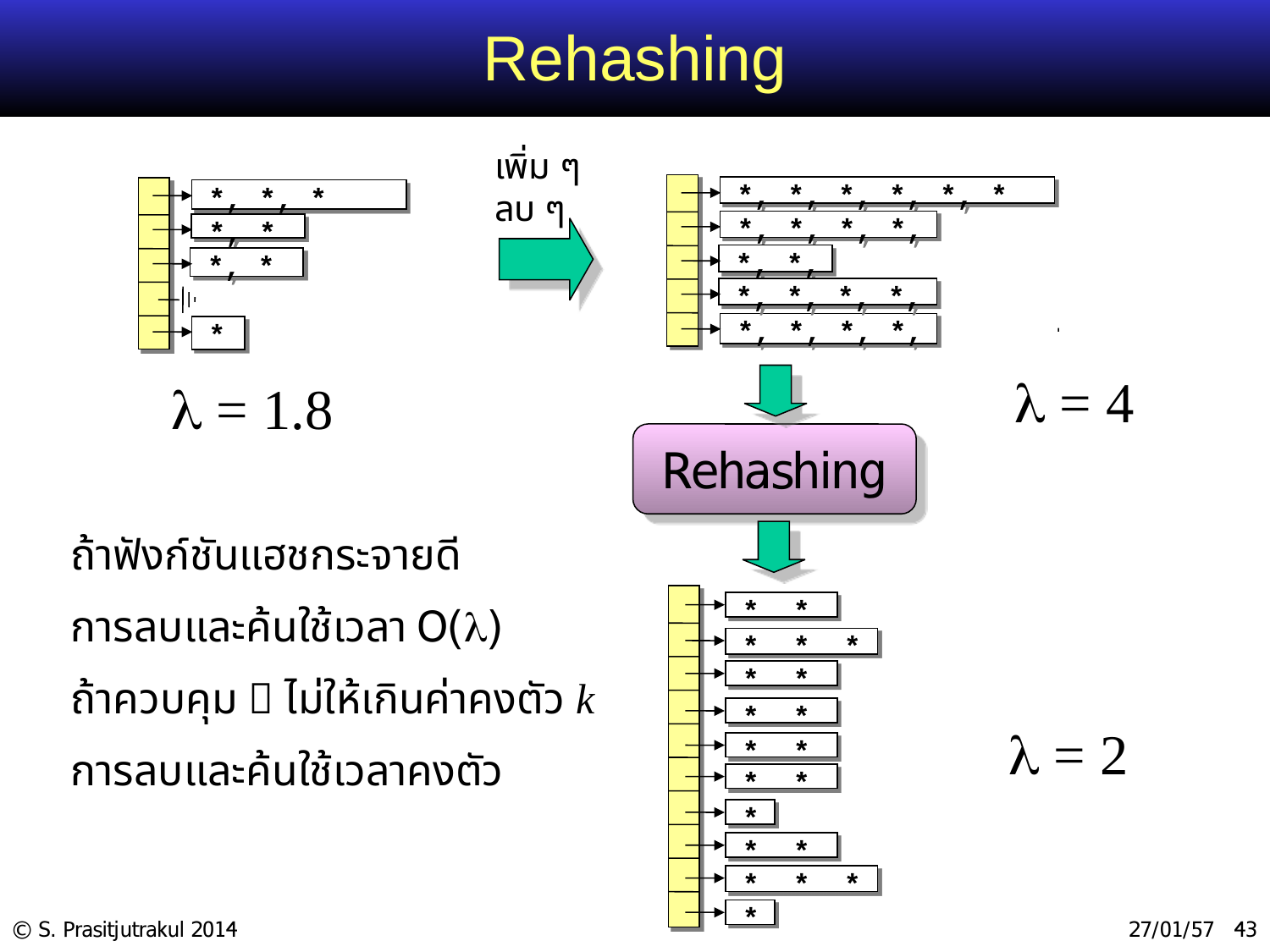

# Rehashing
เพิ่ม ๆ ลบ ๆ

 *, *, *, *, *, *

 *, *, *, *,

 *, *,

 *, *, *, *,

 *, *, *, *,

λ = 4

 *, *, *

 *, *

 *, *

 *

λ = 1.8

Rehashing

ถ้าฟังก์ชันแฮชกระจายดี
การลบและค้นใช้เวลา O(λ)
ถ้าควบคุม λ ไม่ให้เกินค่าคงตัว k
การลบและค้นใช้เวลาคงตัว

 *  *

 *  *  *

 *  *

 *  *

 *  *

 *  *

 *

 *  *

 *  *  *

 *

λ = 2